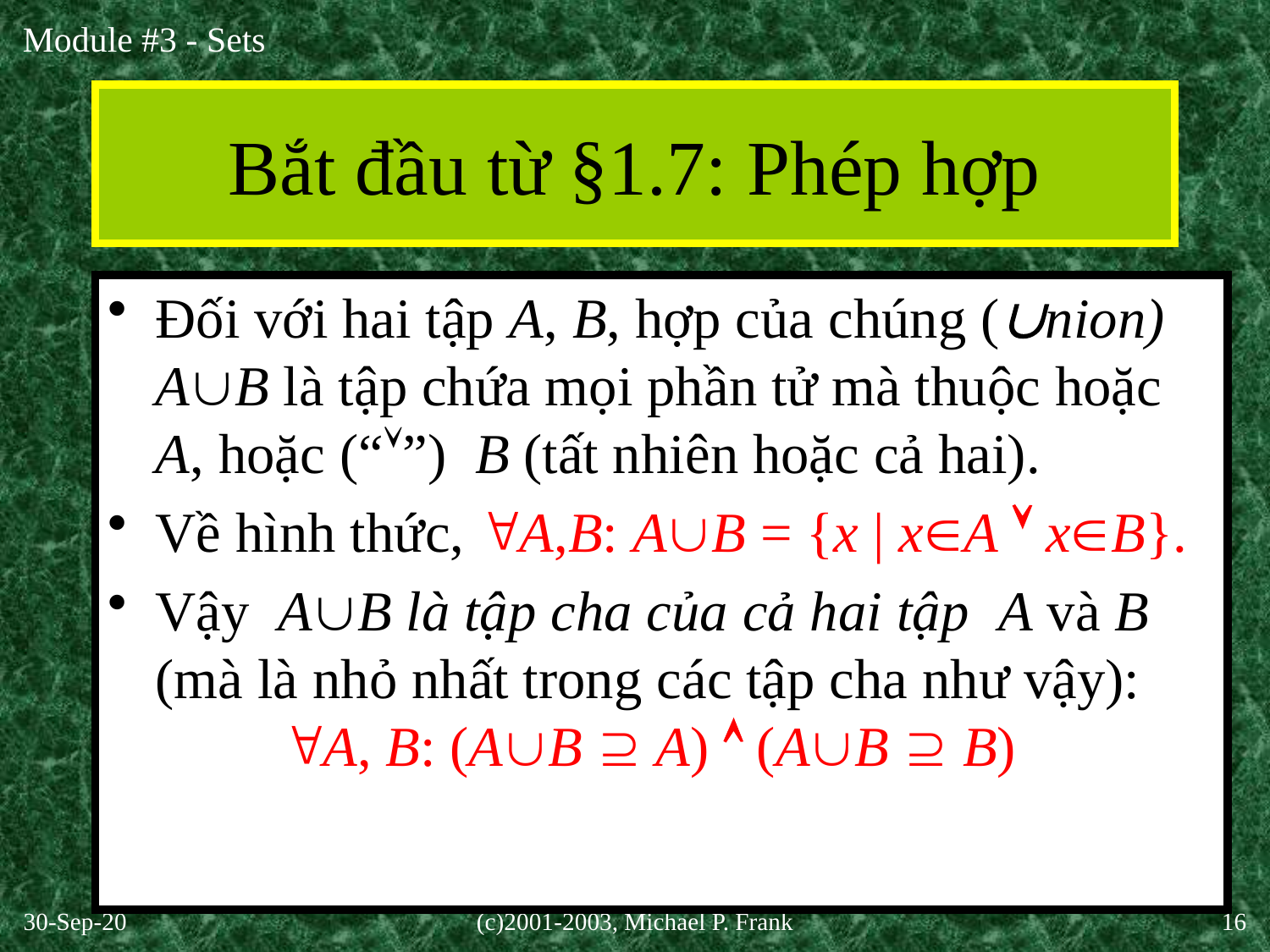

# Bắt đầu từ §1.7: Phép hợp
Đối với hai tập A, B, hợp của chúng (∪nion) A∪B là tập chứa mọi phần tử mà thuộc hoặc A, hoặc (“∨”)  B (tất nhiên hoặc cả hai).
Về hình thức, ∀A,B: A∪B = {x | x∈A ∨ x∈B}.
Vậy  A∪B là tập cha của cả hai tập  A và B (mà là nhỏ nhất trong các tập cha như vậy):
	∀A, B: (A∪B ⊇ A) ∧ (A∪B ⊇ B)
30-Sep-20
(c)2001-2003, Michael P. Frank
16